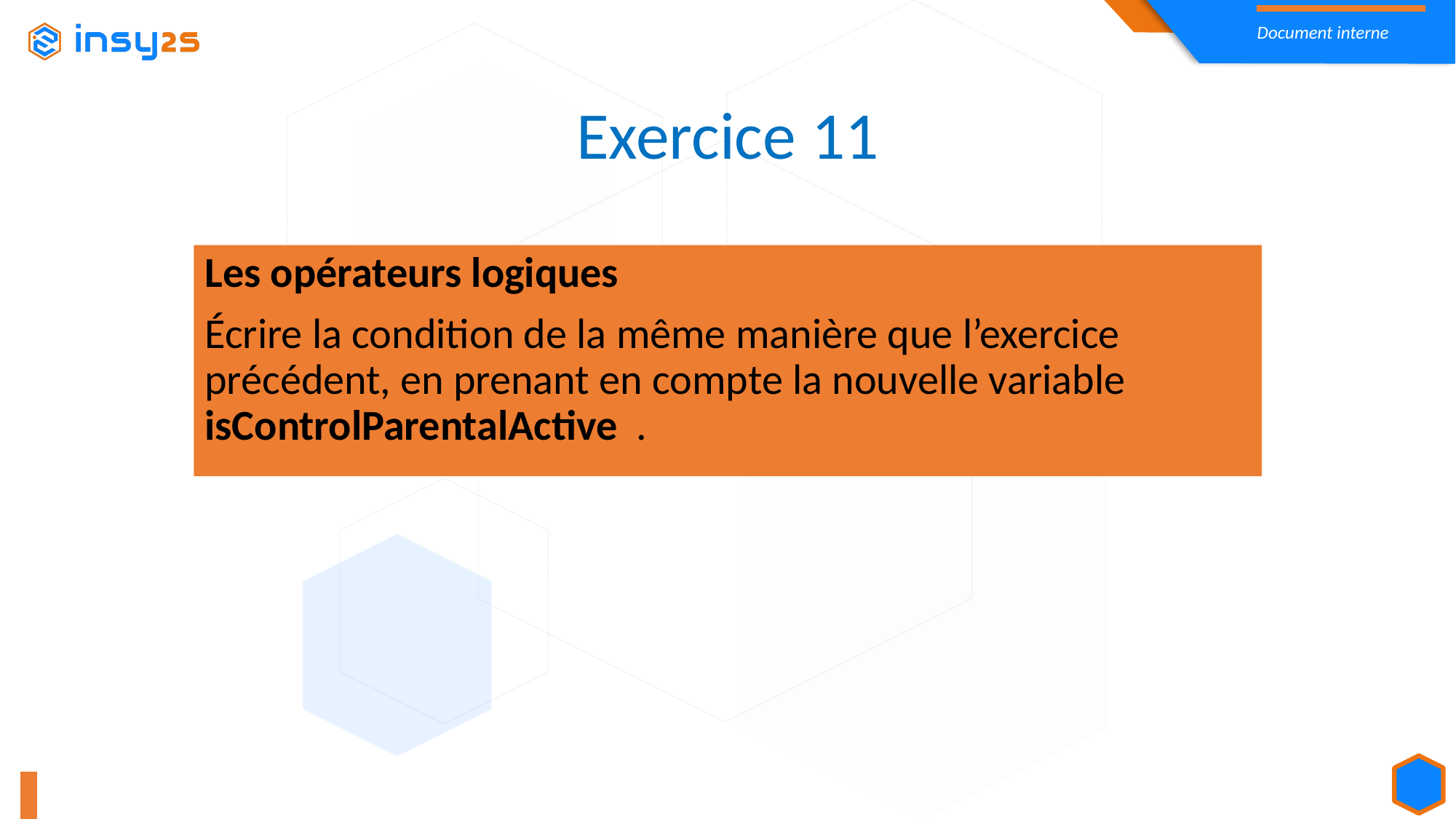

Exercice 11
Les opérateurs logiques
Écrire la condition de la même manière que l’exercice précédent, en prenant en compte la nouvelle variable  isControlParentalActive  .